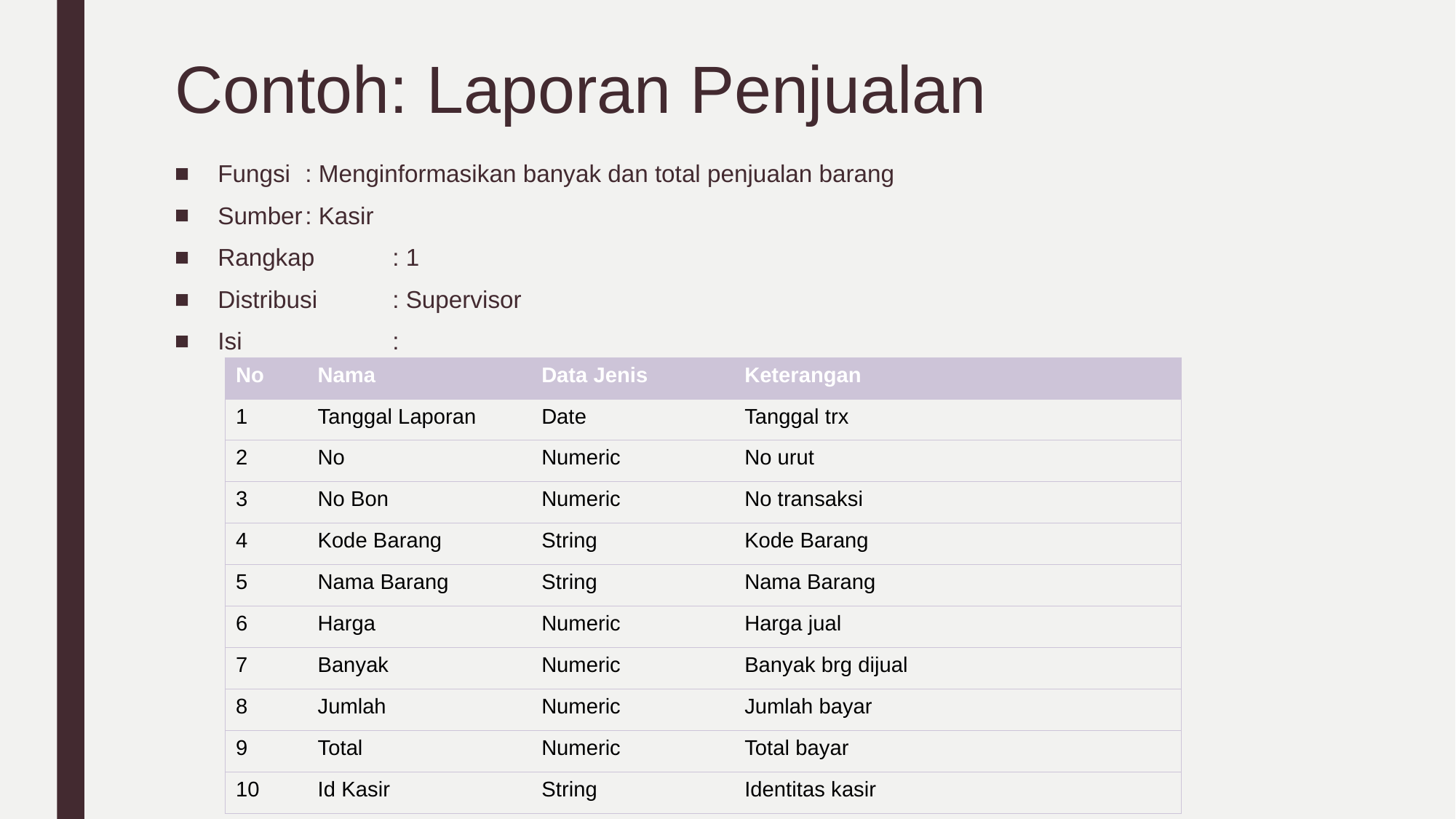

# Contoh: Laporan Penjualan
Fungsi	: Menginformasikan banyak dan total penjualan barang
Sumber	: Kasir
Rangkap	: 1
Distribusi	: Supervisor
Isi		:
| No | Nama | Data Jenis | Keterangan |
| --- | --- | --- | --- |
| 1 | Tanggal Laporan | Date | Tanggal trx |
| 2 | No | Numeric | No urut |
| 3 | No Bon | Numeric | No transaksi |
| 4 | Kode Barang | String | Kode Barang |
| 5 | Nama Barang | String | Nama Barang |
| 6 | Harga | Numeric | Harga jual |
| 7 | Banyak | Numeric | Banyak brg dijual |
| 8 | Jumlah | Numeric | Jumlah bayar |
| 9 | Total | Numeric | Total bayar |
| 10 | Id Kasir | String | Identitas kasir |